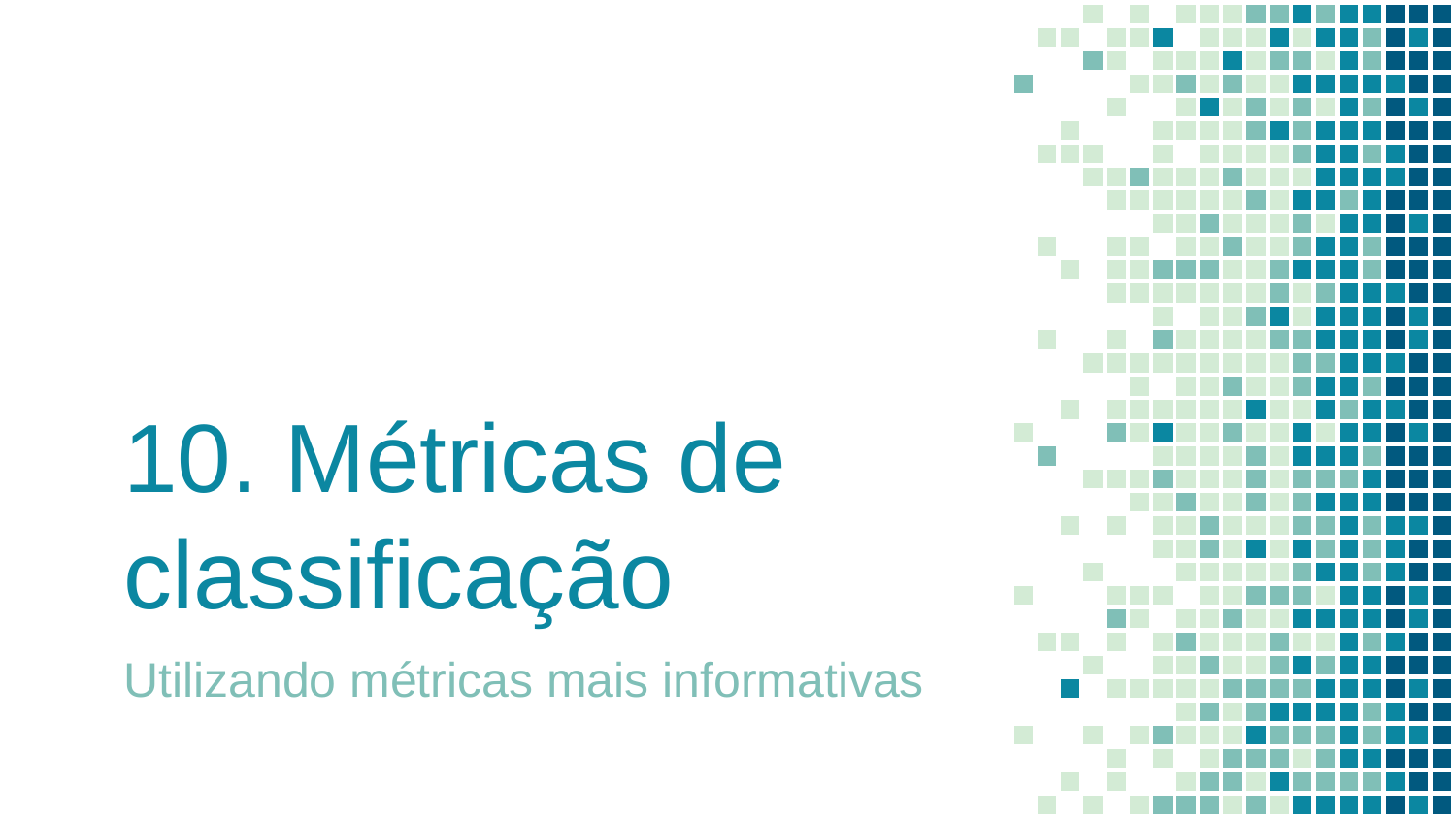

# 10. Métricas de classificação
Utilizando métricas mais informativas